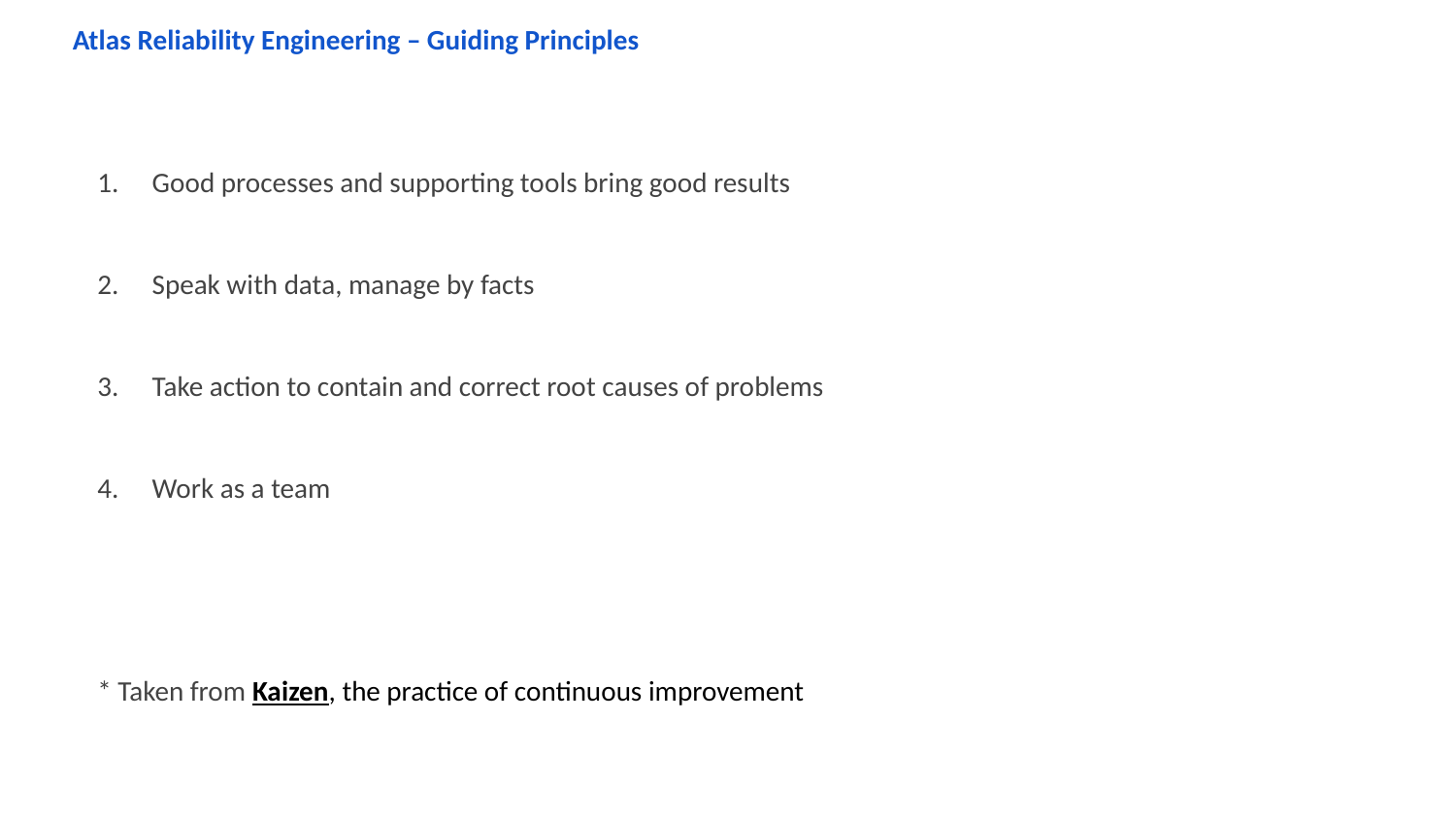

# Atlas Reliability Engineering – Guiding Principles
Good processes and supporting tools bring good results
Speak with data, manage by facts
Take action to contain and correct root causes of problems
Work as a team
* Taken from Kaizen, the practice of continuous improvement